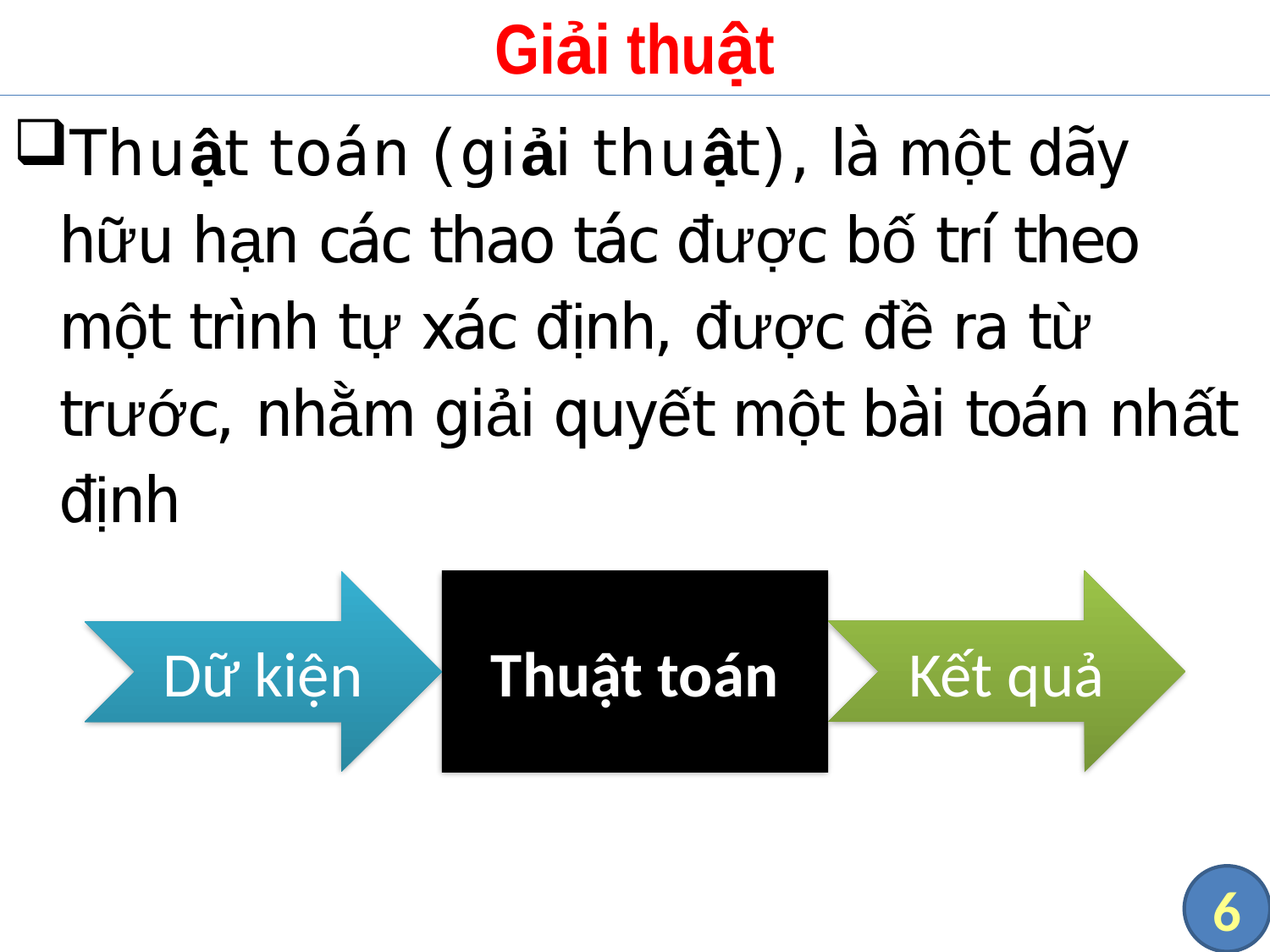

# Giải thuật
Thuật toán (giải thuật), là một dãy hữu hạn các thao tác được bố trí theo một trình tự xác định, được đề ra từ trước, nhằm giải quyết một bài toán nhất định
Kết quả
Dữ kiện
Thuật toán
6